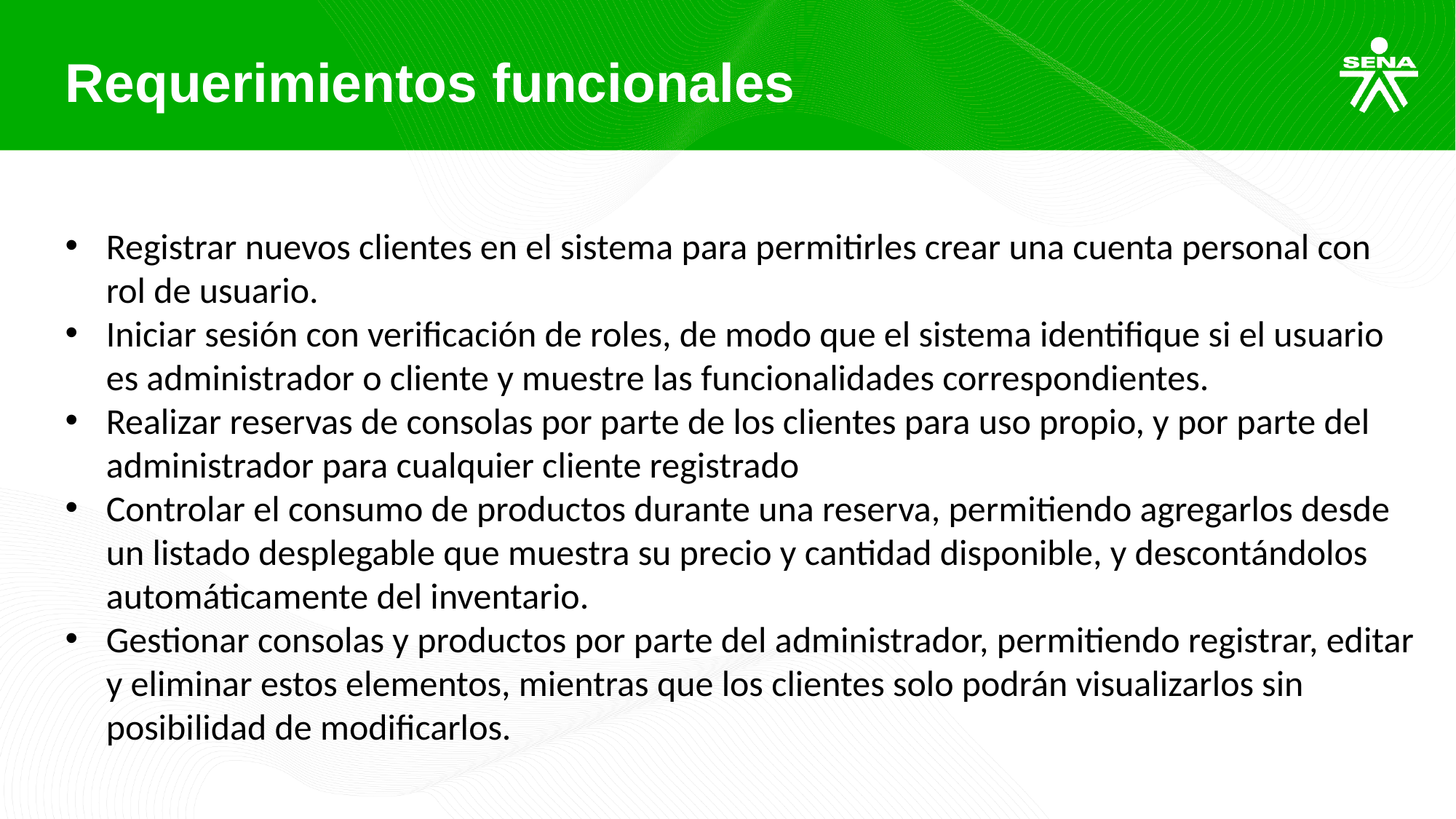

Requerimientos funcionales

Registrar nuevos clientes en el sistema para permitirles crear una cuenta personal con rol de usuario.
Iniciar sesión con verificación de roles, de modo que el sistema identifique si el usuario es administrador o cliente y muestre las funcionalidades correspondientes.
Realizar reservas de consolas por parte de los clientes para uso propio, y por parte del administrador para cualquier cliente registrado
Controlar el consumo de productos durante una reserva, permitiendo agregarlos desde un listado desplegable que muestra su precio y cantidad disponible, y descontándolos automáticamente del inventario.
Gestionar consolas y productos por parte del administrador, permitiendo registrar, editar y eliminar estos elementos, mientras que los clientes solo podrán visualizarlos sin posibilidad de modificarlos.